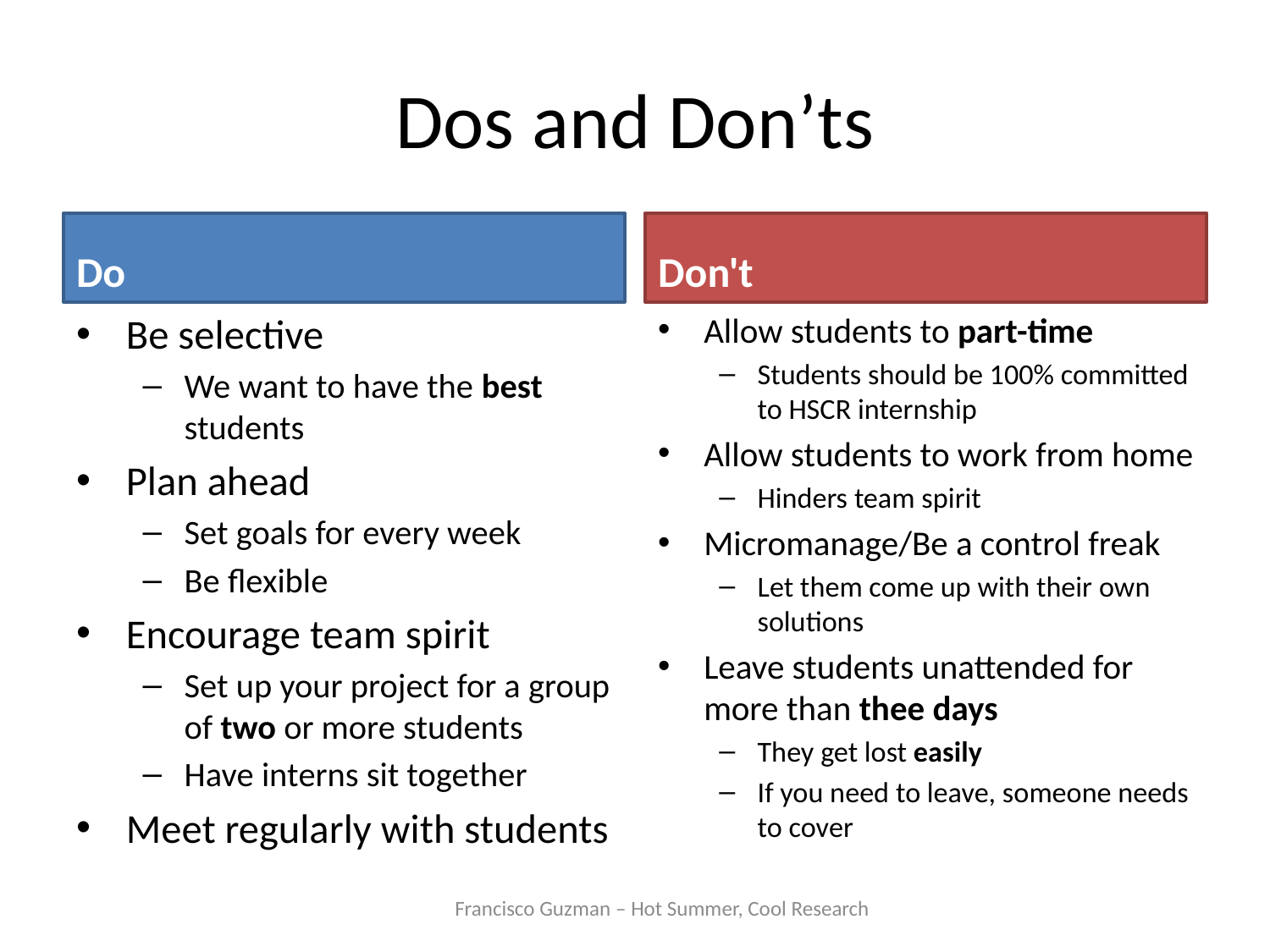

# Dos and Don’ts
Do
Don't
Be selective
We want to have the best students
Plan ahead
Set goals for every week
Be flexible
Encourage team spirit
Set up your project for a group of two or more students
Have interns sit together
Meet regularly with students

Allow students to part-time
Students should be 100% committed to HSCR internship
Allow students to work from home
Hinders team spirit
Micromanage/Be a control freak
Let them come up with their own solutions
Leave students unattended for more than thee days
They get lost easily
If you need to leave, someone needs to cover

Francisco Guzman – Hot Summer, Cool Research